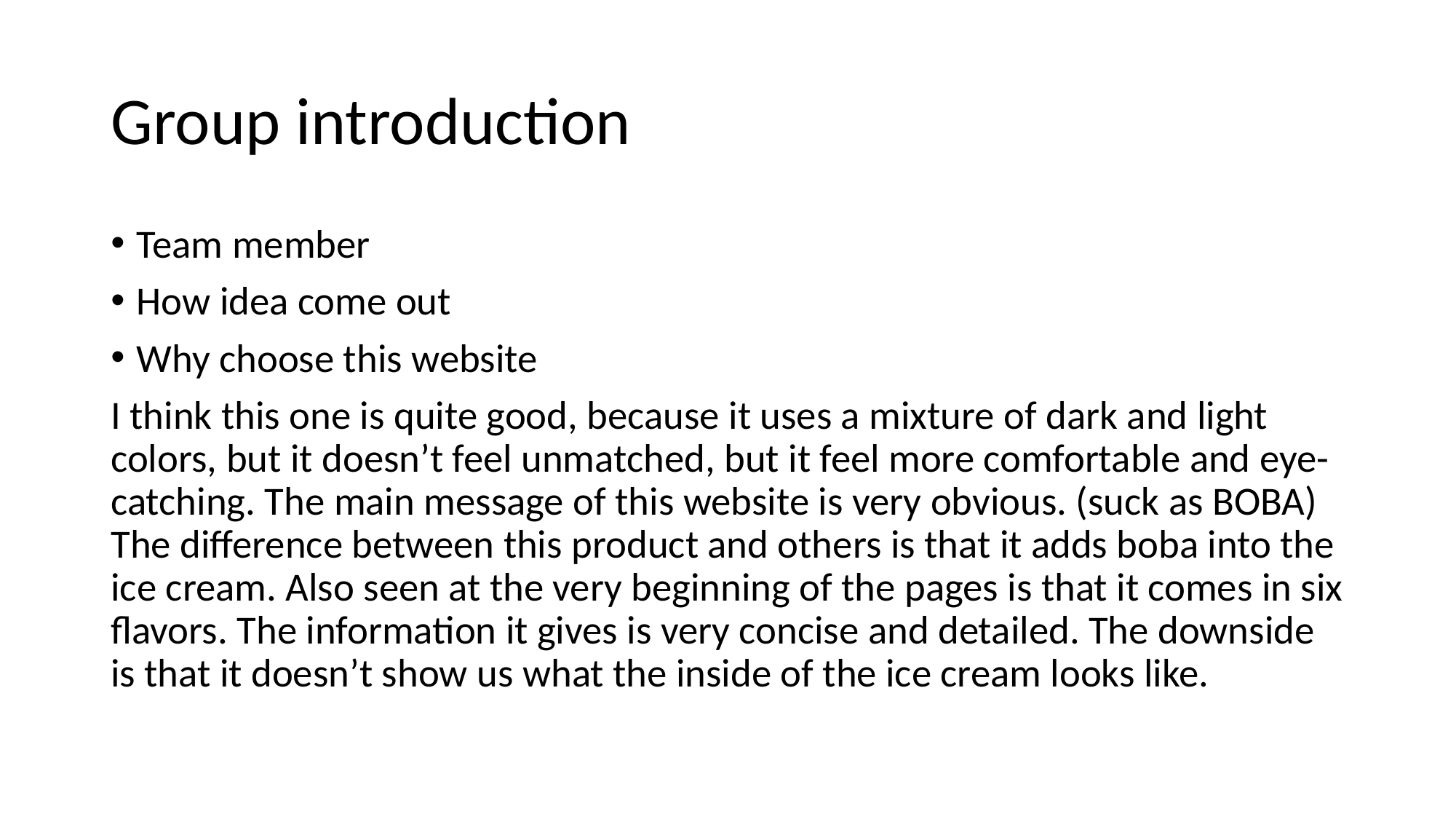

# Group introduction
Team member
How idea come out
Why choose this website
I think this one is quite good, because it uses a mixture of dark and light colors, but it doesn’t feel unmatched, but it feel more comfortable and eye-catching. The main message of this website is very obvious. (suck as BOBA) The difference between this product and others is that it adds boba into the ice cream. Also seen at the very beginning of the pages is that it comes in six flavors. The information it gives is very concise and detailed. The downside is that it doesn’t show us what the inside of the ice cream looks like.